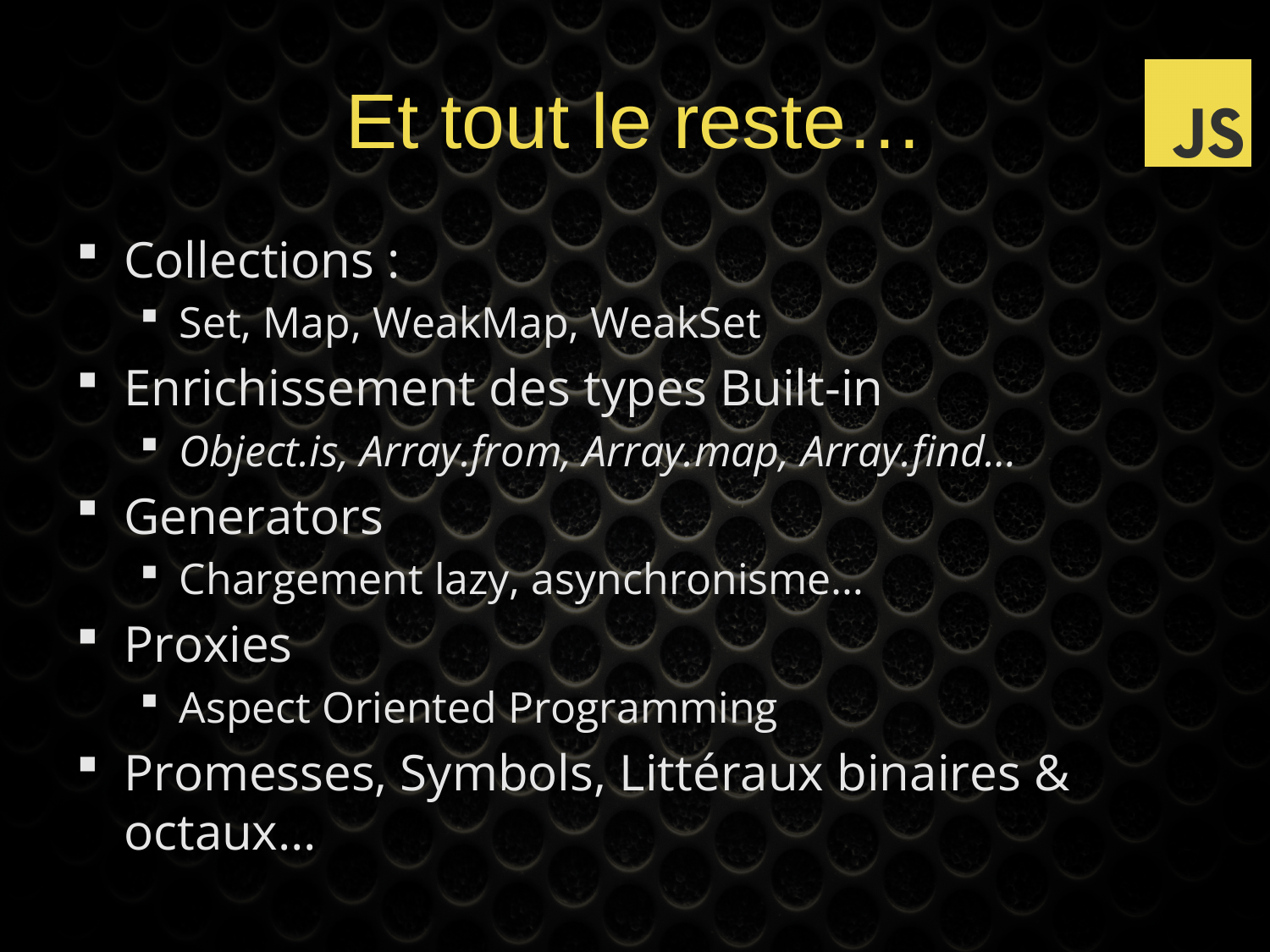

# Et tout le reste…
Collections :
Set, Map, WeakMap, WeakSet
Enrichissement des types Built-in
Object.is, Array.from, Array.map, Array.find…
Generators
Chargement lazy, asynchronisme…
Proxies
Aspect Oriented Programming
Promesses, Symbols, Littéraux binaires & octaux…